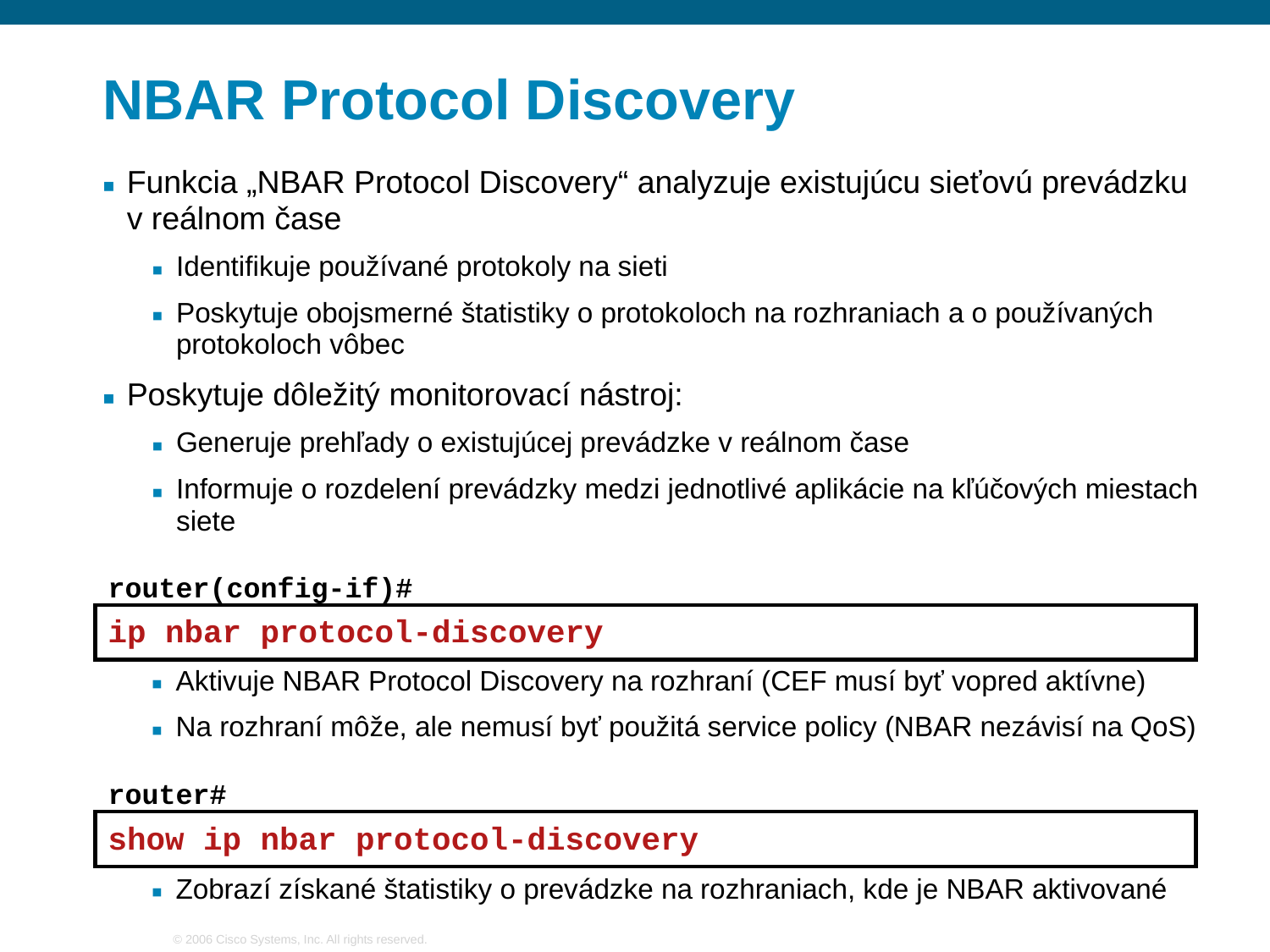

# NBAR Protocol Discovery
Funkcia „NBAR Protocol Discovery“ analyzuje existujúcu sieťovú prevádzku v reálnom čase
Identifikuje používané protokoly na sieti
Poskytuje obojsmerné štatistiky o protokoloch na rozhraniach a o používaných protokoloch vôbec
Poskytuje dôležitý monitorovací nástroj:
Generuje prehľady o existujúcej prevádzke v reálnom čase
Informuje o rozdelení prevádzky medzi jednotlivé aplikácie na kľúčových miestach siete
router(config-if)#
ip nbar protocol-discovery
Aktivuje NBAR Protocol Discovery na rozhraní (CEF musí byť vopred aktívne)
Na rozhraní môže, ale nemusí byť použitá service policy (NBAR nezávisí na QoS)
router#
show ip nbar protocol-discovery
Zobrazí získané štatistiky o prevádzke na rozhraniach, kde je NBAR aktivované